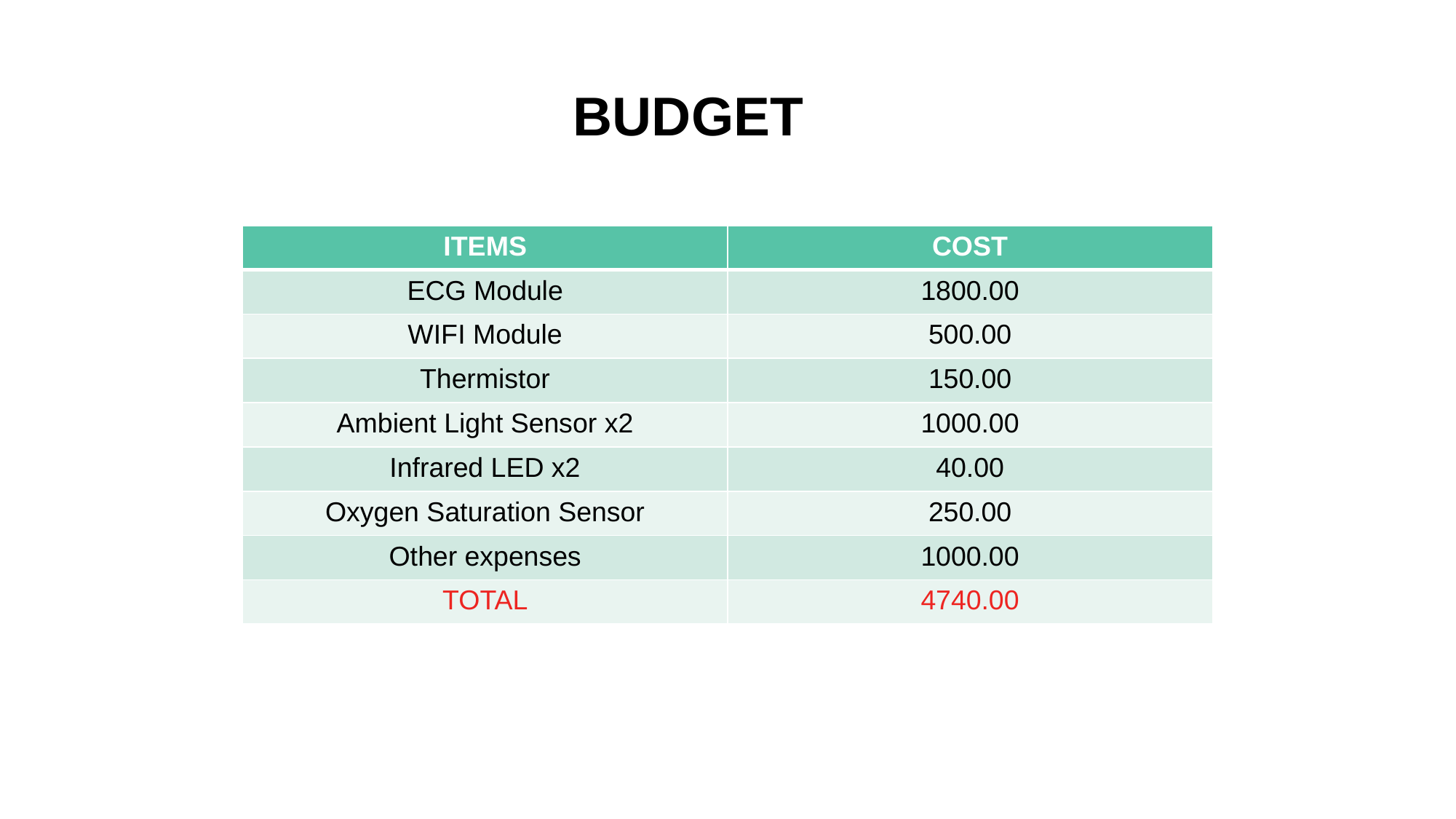

BUDGET

| ITEMS | COST |
| --- | --- |
| ECG Module | 1800.00 |
| WIFI Module | 500.00 |
| Thermistor | 150.00 |
| Ambient Light Sensor x2 | 1000.00 |
| Infrared LED x2 | 40.00 |
| Oxygen Saturation Sensor | 250.00 |
| Other expenses | 1000.00 |
| TOTAL | 4740.00 |